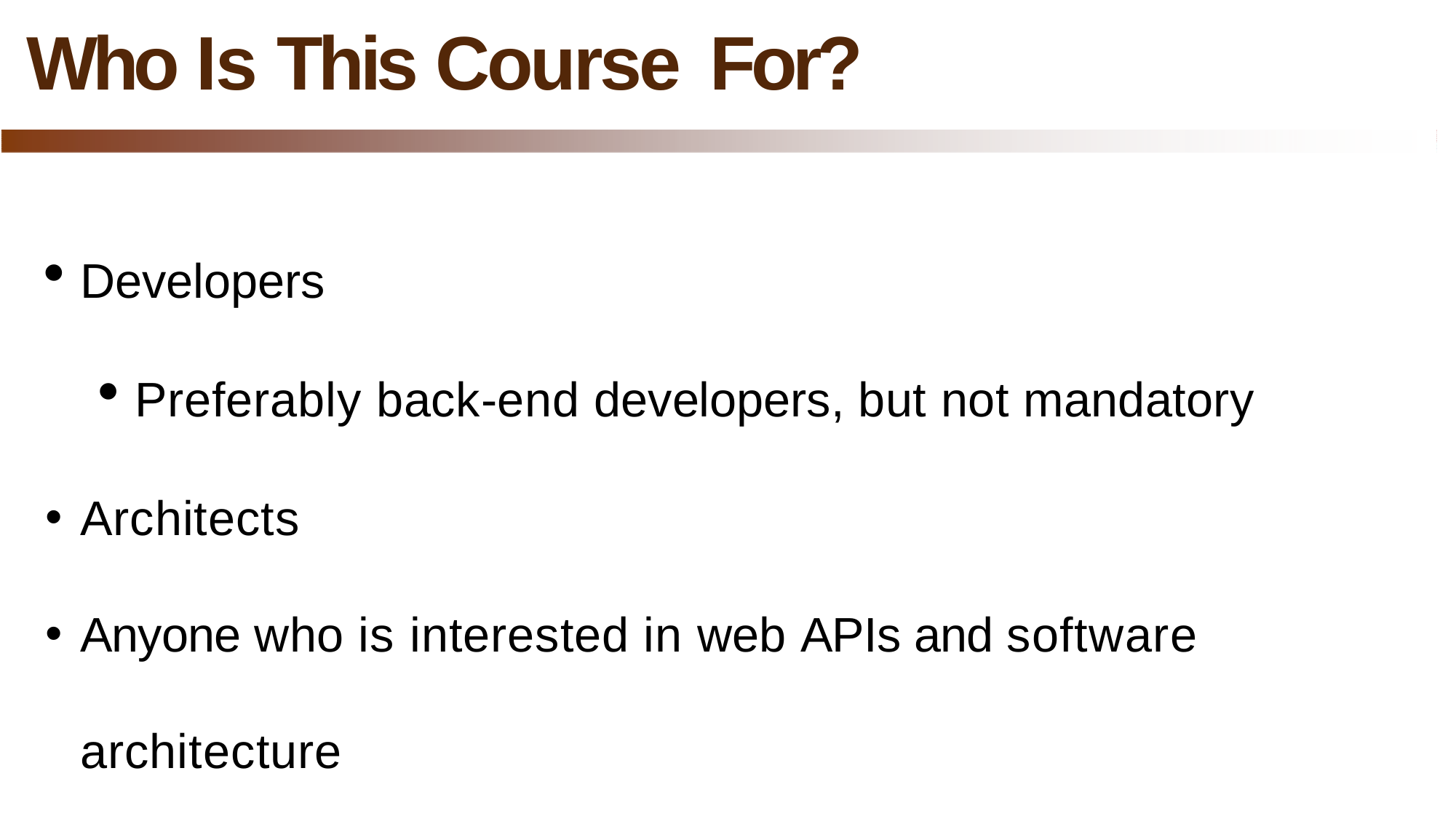

# Who Is This Course For?

Developers

Preferably back-end developers, but not mandatory

Architects
Anyone who is interested in web APIs and software  architecture